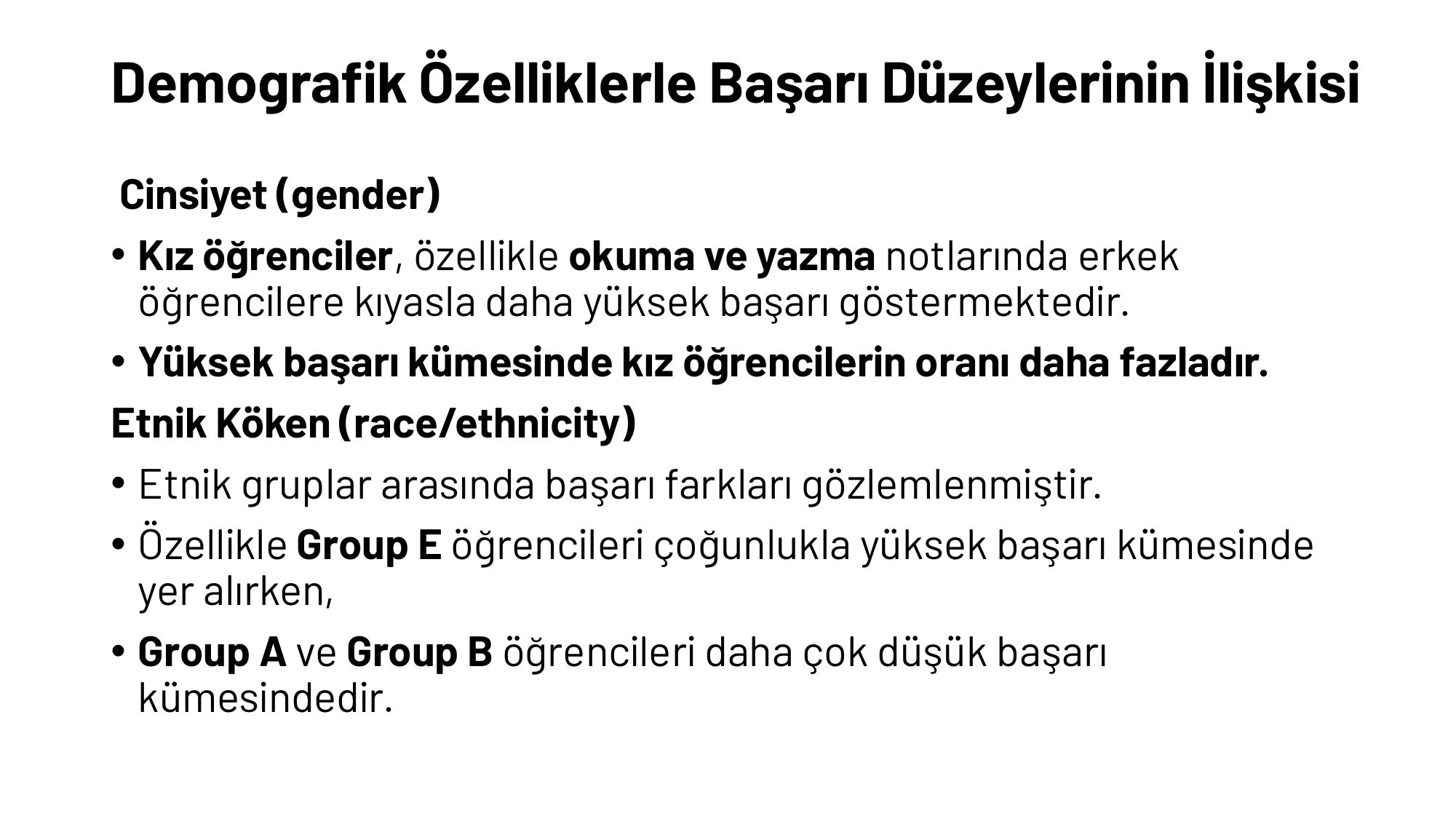

# Demografik Özelliklerle Başarı Düzeylerinin İlişkisi
 Cinsiyet (gender)
Kız öğrenciler, özellikle okuma ve yazma notlarında erkek öğrencilere kıyasla daha yüksek başarı göstermektedir.
Yüksek başarı kümesinde kız öğrencilerin oranı daha fazladır.
Etnik Köken (race/ethnicity)
Etnik gruplar arasında başarı farkları gözlemlenmiştir.
Özellikle Group E öğrencileri çoğunlukla yüksek başarı kümesinde yer alırken,
Group A ve Group B öğrencileri daha çok düşük başarı kümesindedir.